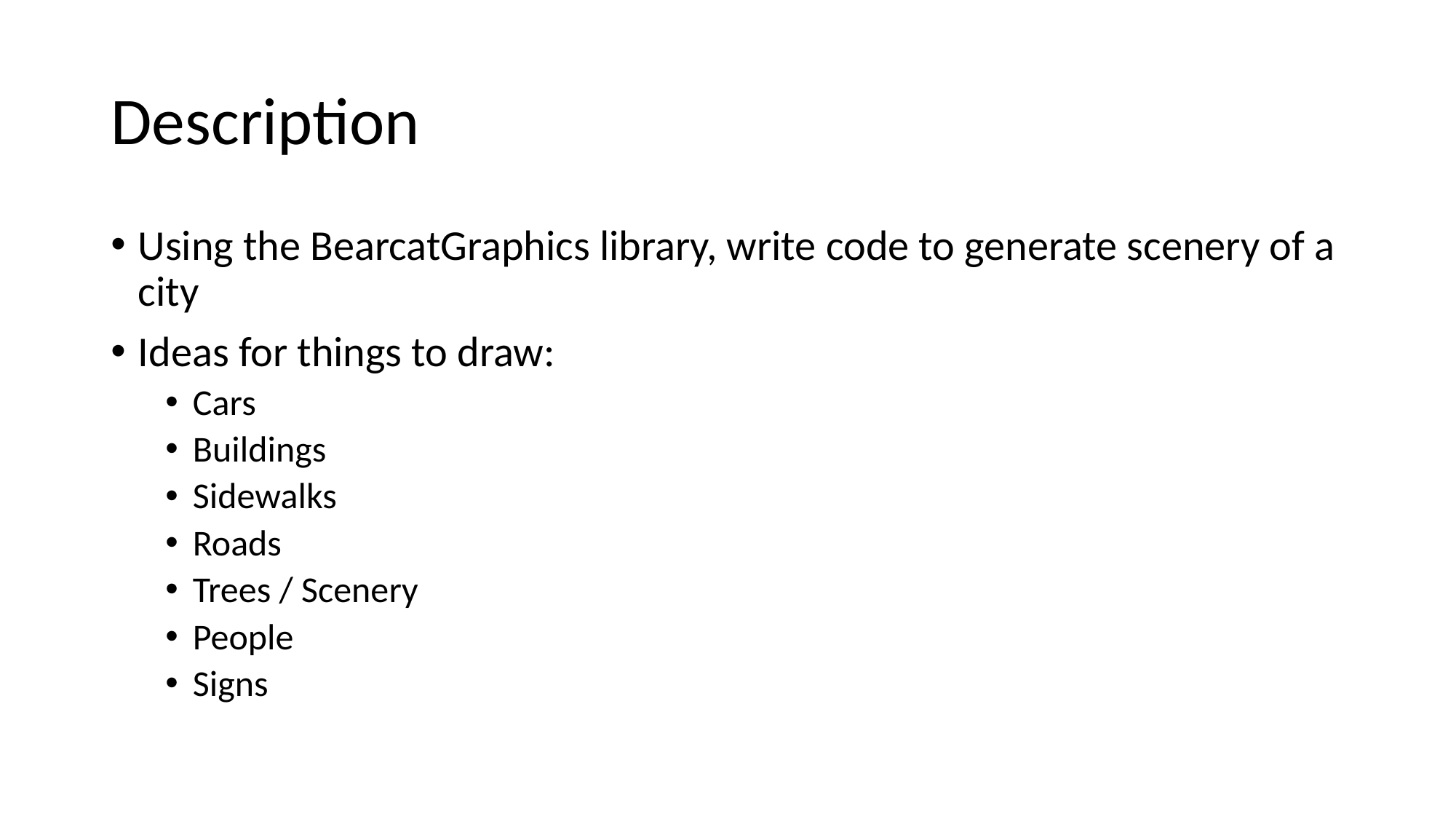

# Description
Using the BearcatGraphics library, write code to generate scenery of a city
Ideas for things to draw:
Cars
Buildings
Sidewalks
Roads
Trees / Scenery
People
Signs